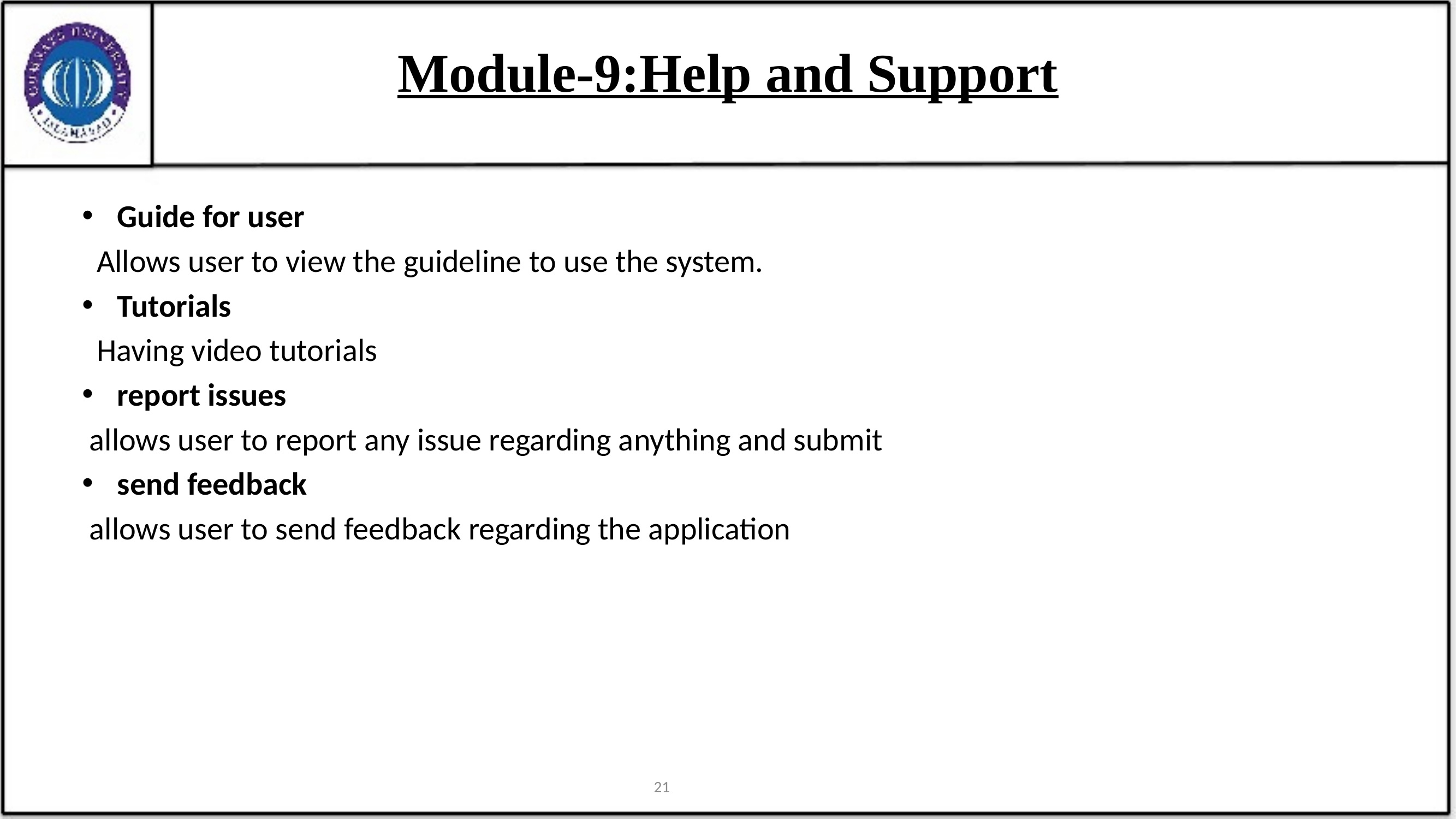

# Module-9:Help and Support
Guide for user
  Allows user to view the guideline to use the system.
Tutorials
  Having video tutorials
report issues
 allows user to report any issue regarding anything and submit
send feedback
 allows user to send feedback regarding the application

21